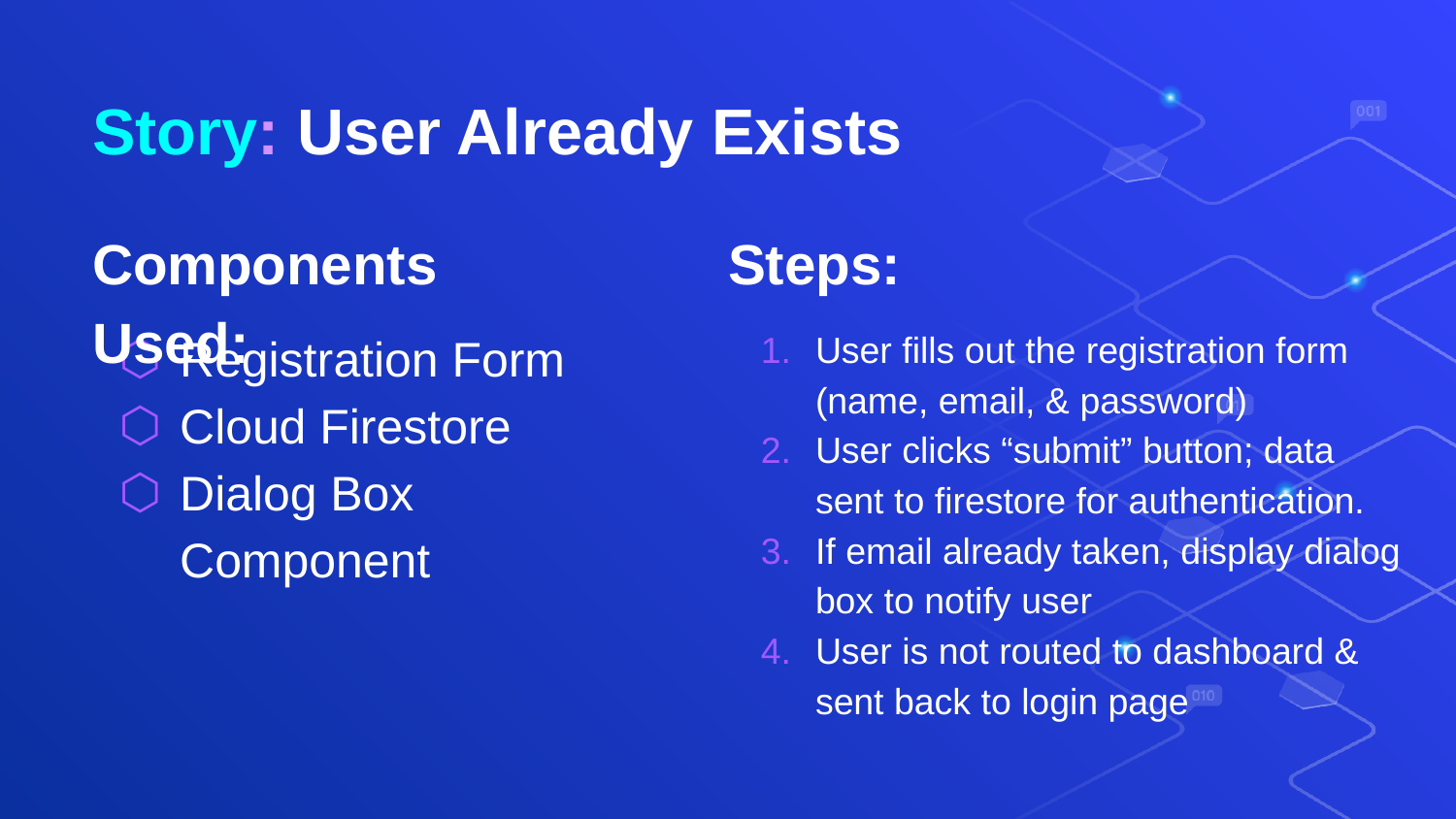

# Story: User Already Exists
Components Used:
Steps:
Registration Form
Cloud Firestore
Dialog Box Component

User fills out the registration form (name, email, & password)
User clicks “submit” button; data sent to firestore for authentication.
If email already taken, display dialog box to notify user
User is not routed to dashboard & sent back to login page